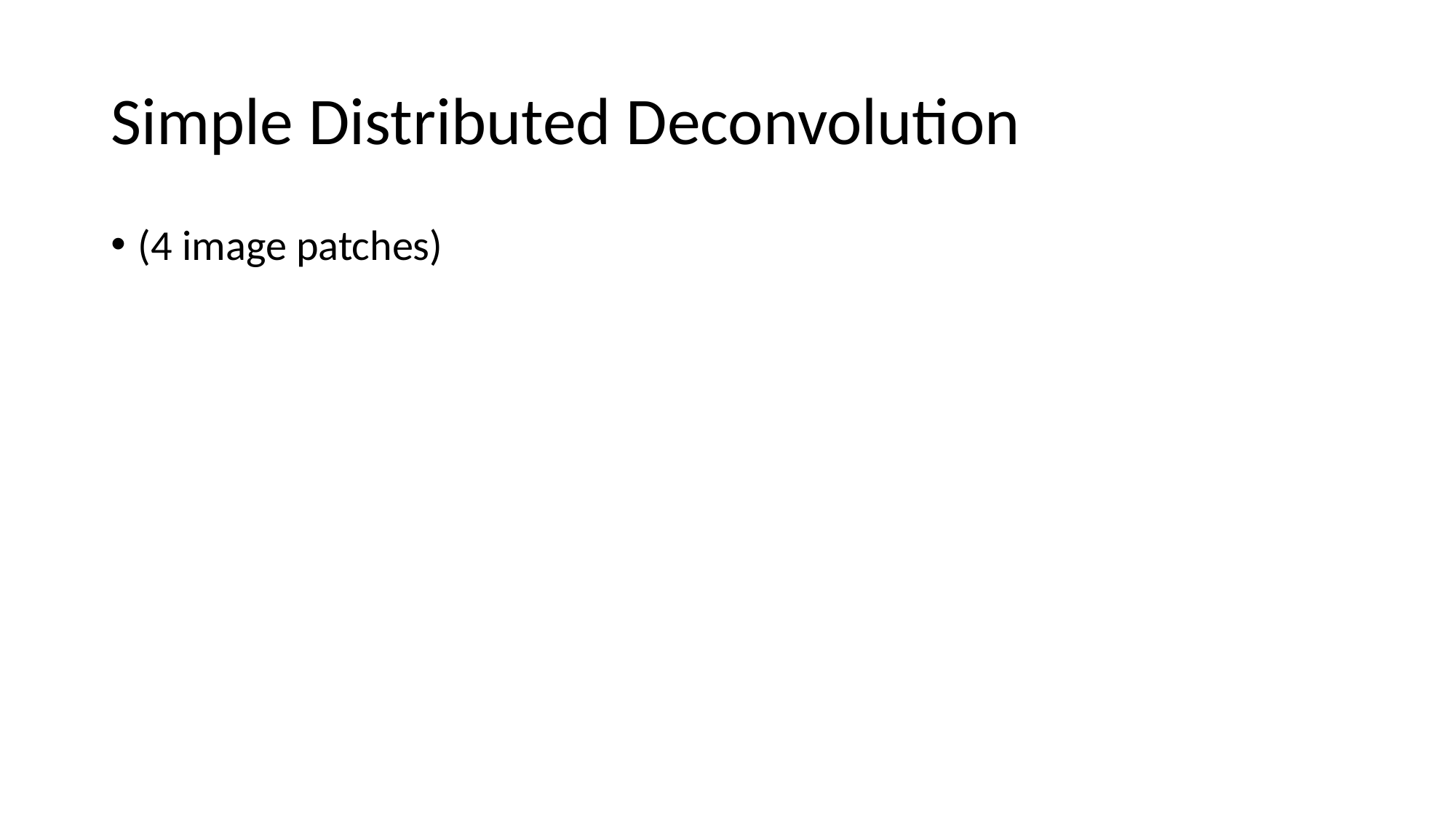

# Simple Distributed Deconvolution
(4 image patches)